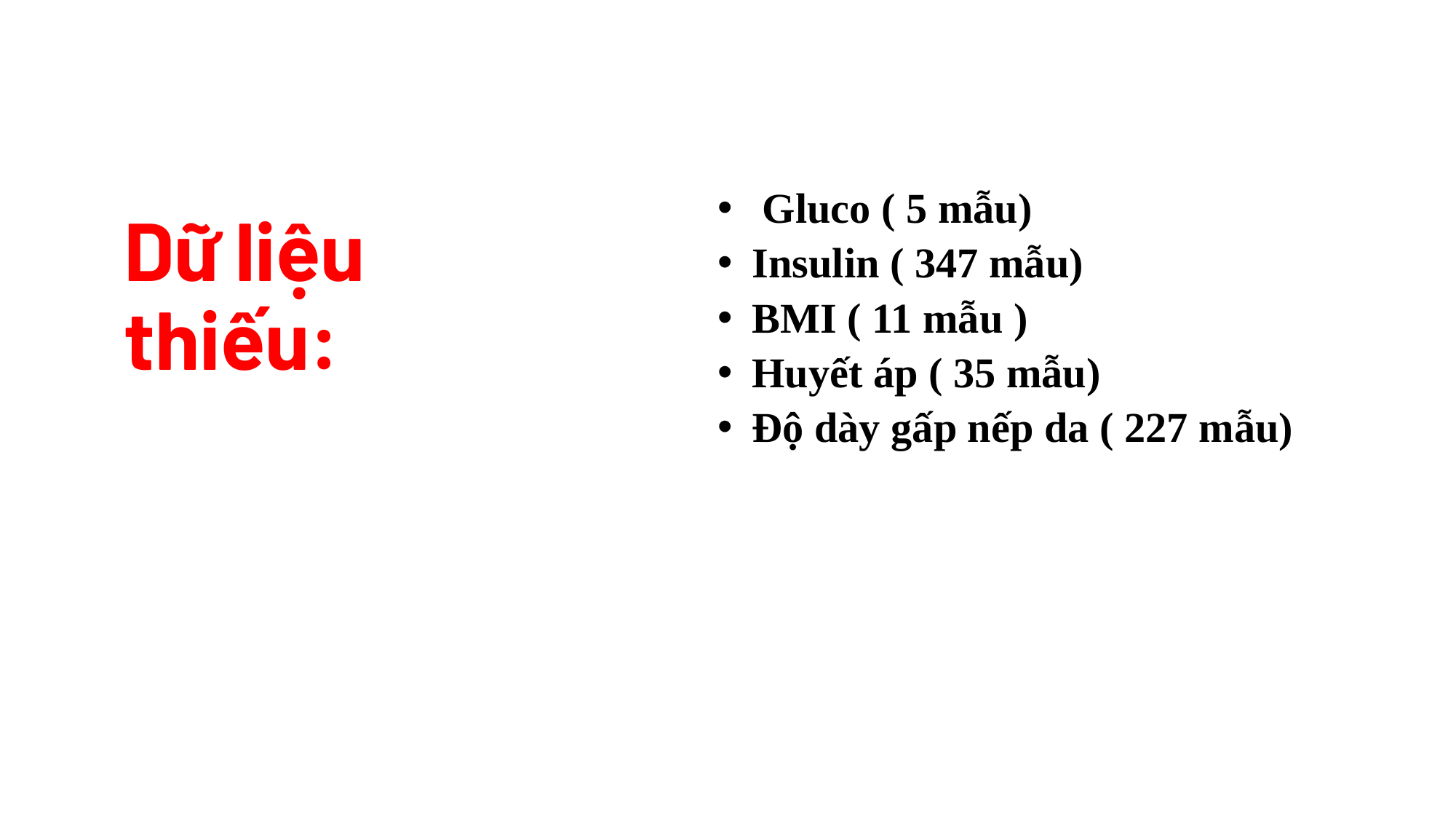

Dữ liệu thiếu:
 Gluco ( 5 mẫu)
Insulin ( 347 mẫu)
BMI ( 11 mẫu )
Huyết áp ( 35 mẫu)
Độ dày gấp nếp da ( 227 mẫu)